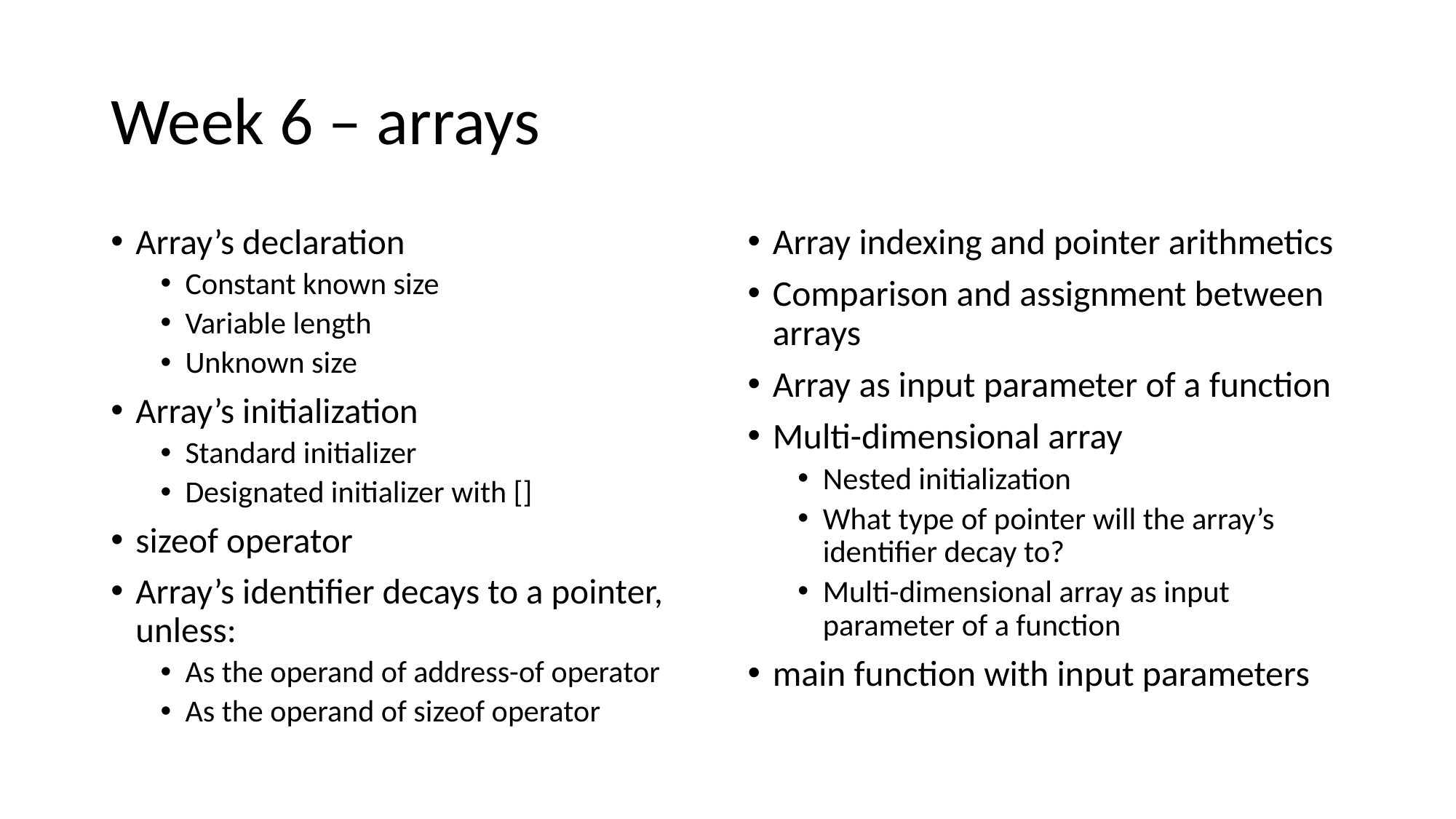

# Week 6 – arrays
Array’s declaration
Constant known size
Variable length
Unknown size
Array’s initialization
Standard initializer
Designated initializer with []
sizeof operator
Array’s identifier decays to a pointer, unless:
As the operand of address-of operator
As the operand of sizeof operator

Array indexing and pointer arithmetics
Comparison and assignment between arrays
Array as input parameter of a function
Multi-dimensional array
Nested initialization
What type of pointer will the array’s identifier decay to?
Multi-dimensional array as input parameter of a function
main function with input parameters